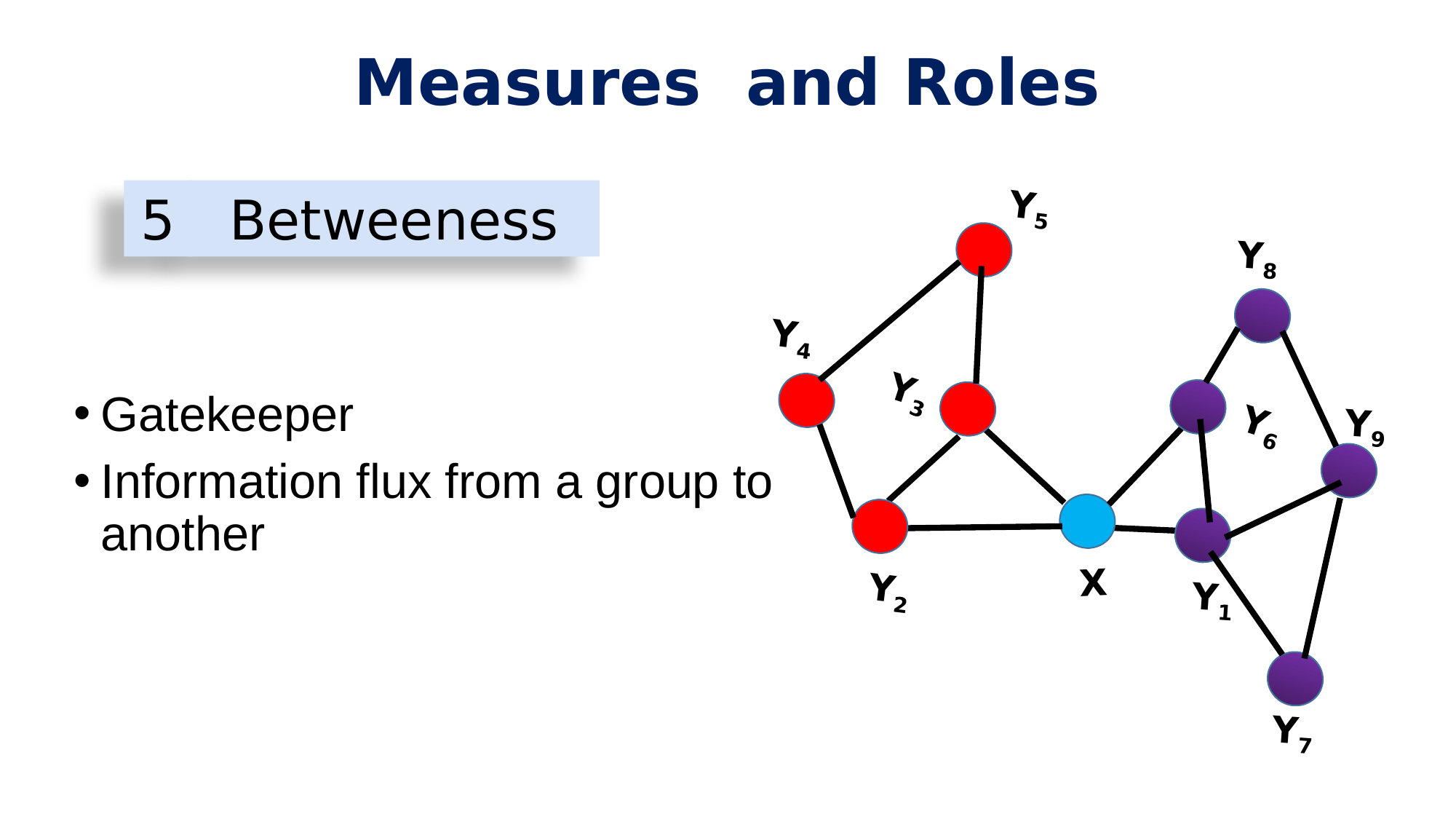

# Measures  and Roles
Y5

Y8

Y4
Y3

Y6
Y9

X
Y2
Y1

Y7
5
Betweeness
Gatekeeper
Information flux from a group to another